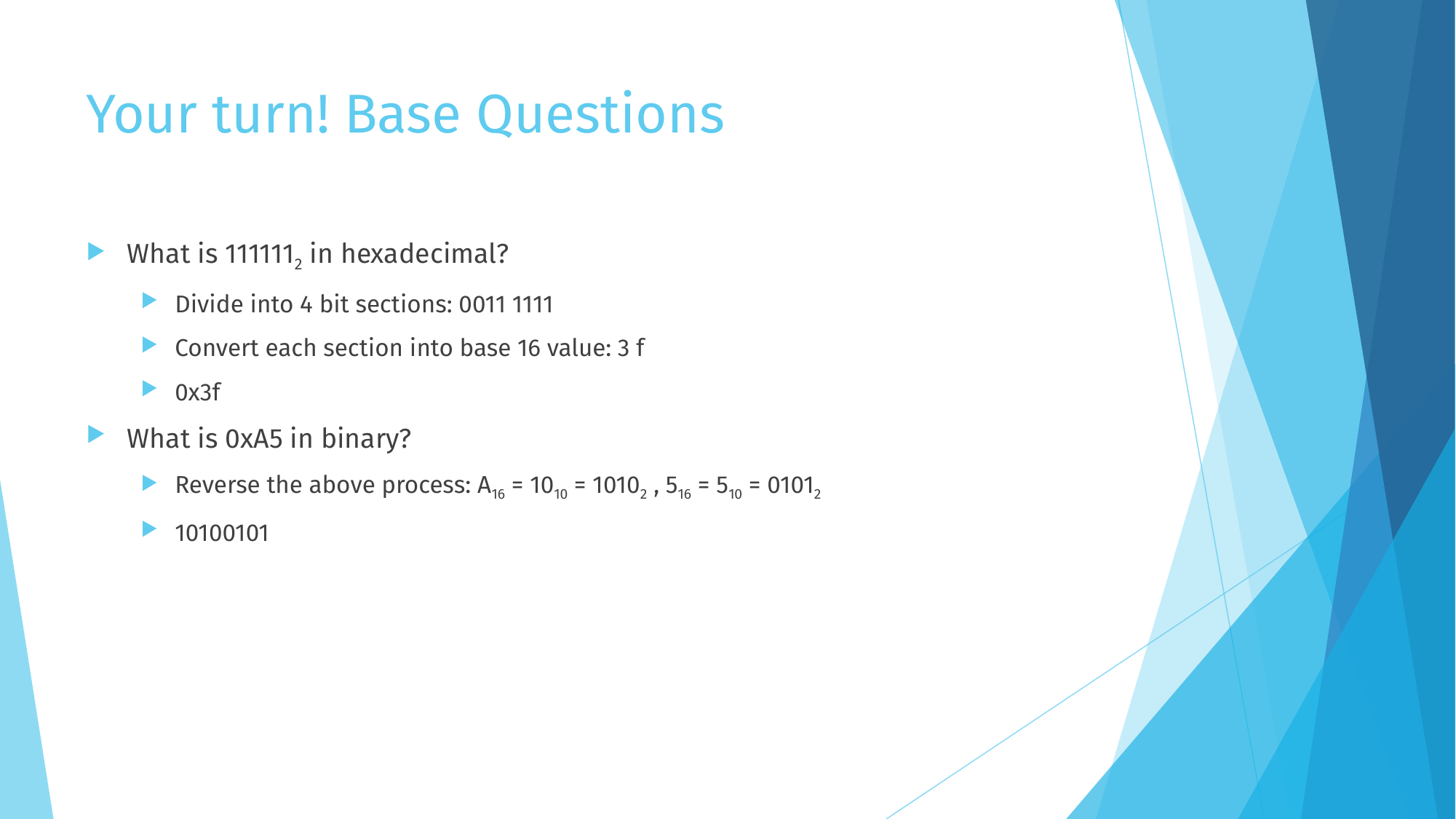

# Your turn! Base Questions
What is 1111112 in hexadecimal?
Divide into 4 bit sections: 0011 1111
Convert each section into base 16 value: 3 f
0x3f
What is 0xA5 in binary?
Reverse the above process: A16 = 1010 = 10102 , 516 = 510 = 01012
10100101